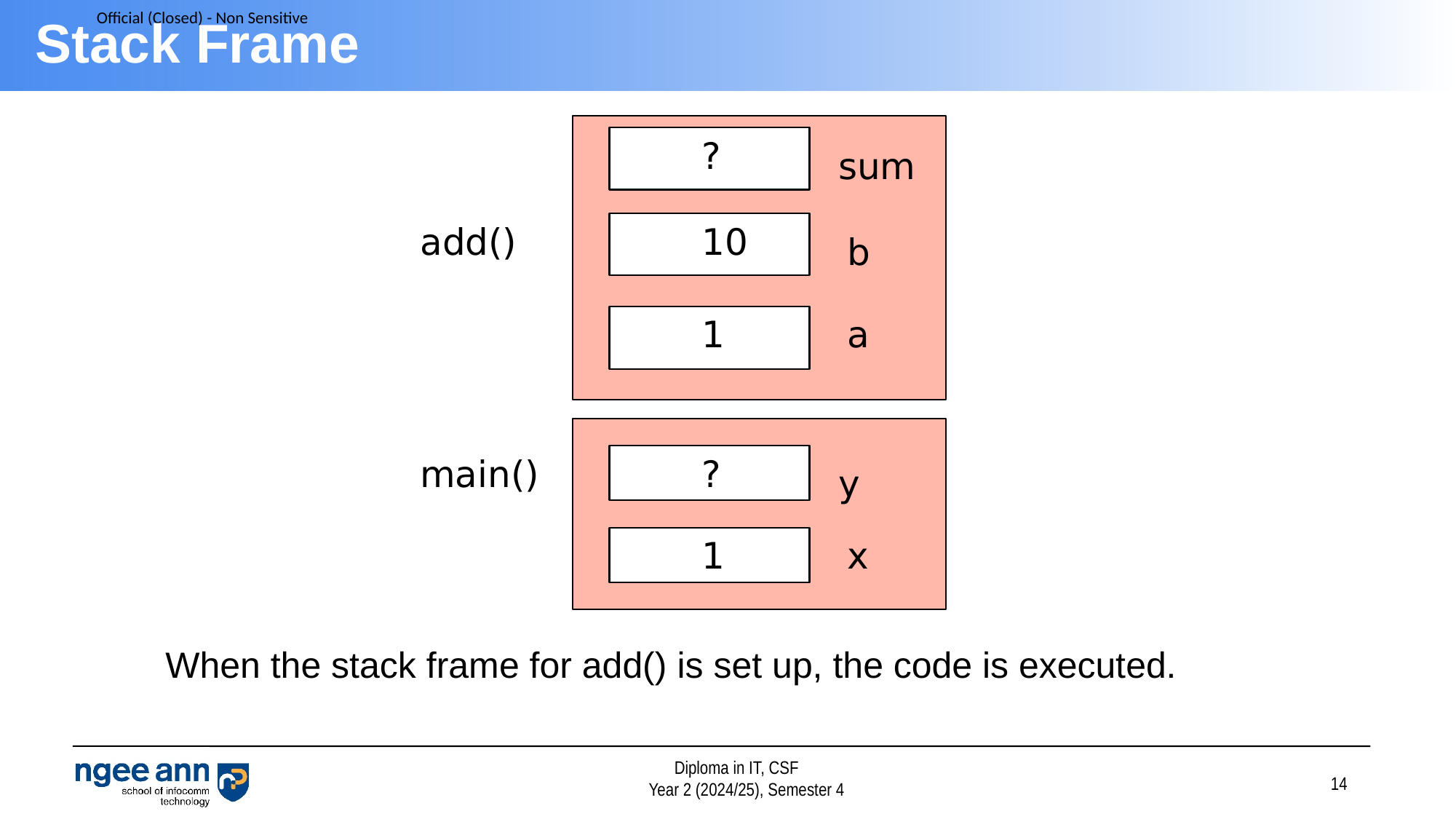

# Stack Frame

?
sum
add()

10
b
1
a

main()

?
y
1
x

When the stack frame for add() is set up, the code is executed.